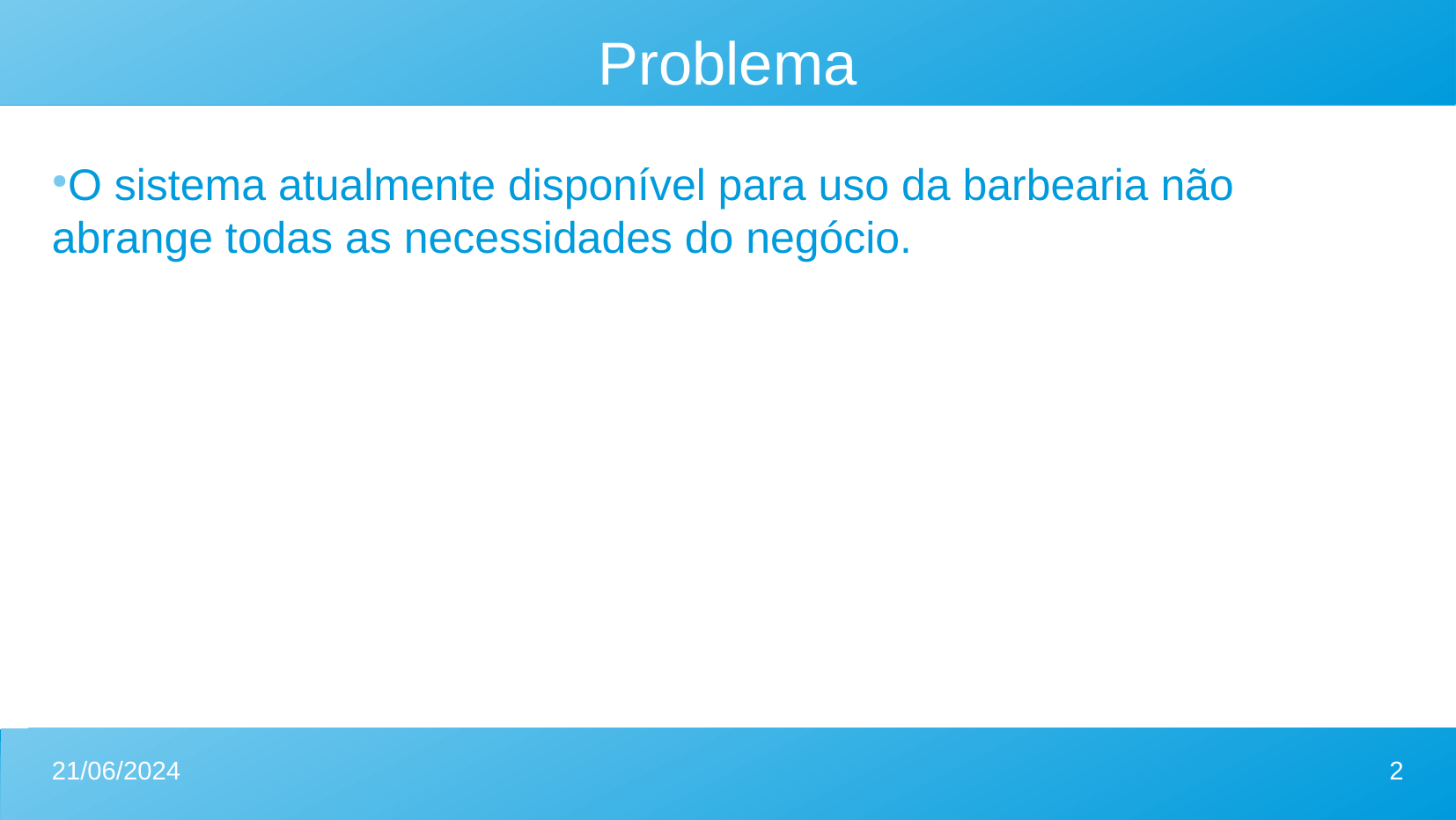

Problema
O sistema atualmente disponível para uso da barbearia não abrange todas as necessidades do negócio.
21/06/2024
2